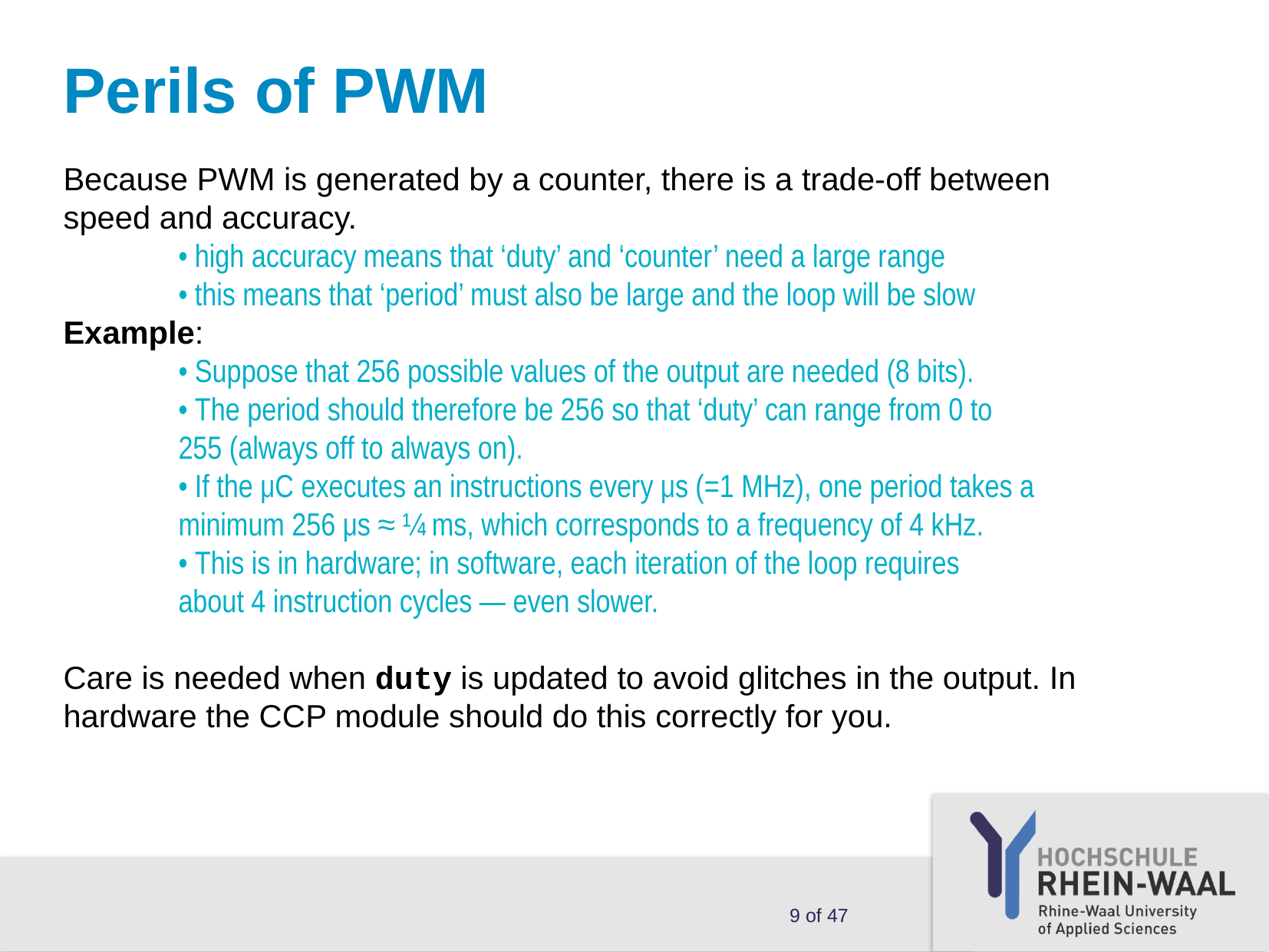

# Perils of PWM
Because PWM is generated by a counter, there is a trade-off between
speed and accuracy.
	• high accuracy means that ‘duty’ and ‘counter’ need a large range
	• this means that ‘period’ must also be large and the loop will be slow
Example:
	• Suppose that 256 possible values of the output are needed (8 bits).
	• The period should therefore be 256 so that ‘duty’ can range from 0 to
	255 (always off to always on).
	• If the μC executes an instructions every μs (=1 MHz), one period takes a
	minimum 256 μs ≈ ¼ ms, which corresponds to a frequency of 4 kHz.
	• This is in hardware; in software, each iteration of the loop requires
	about 4 instruction cycles — even slower.

Care is needed when duty is updated to avoid glitches in the output. In
hardware the CCP module should do this correctly for you.